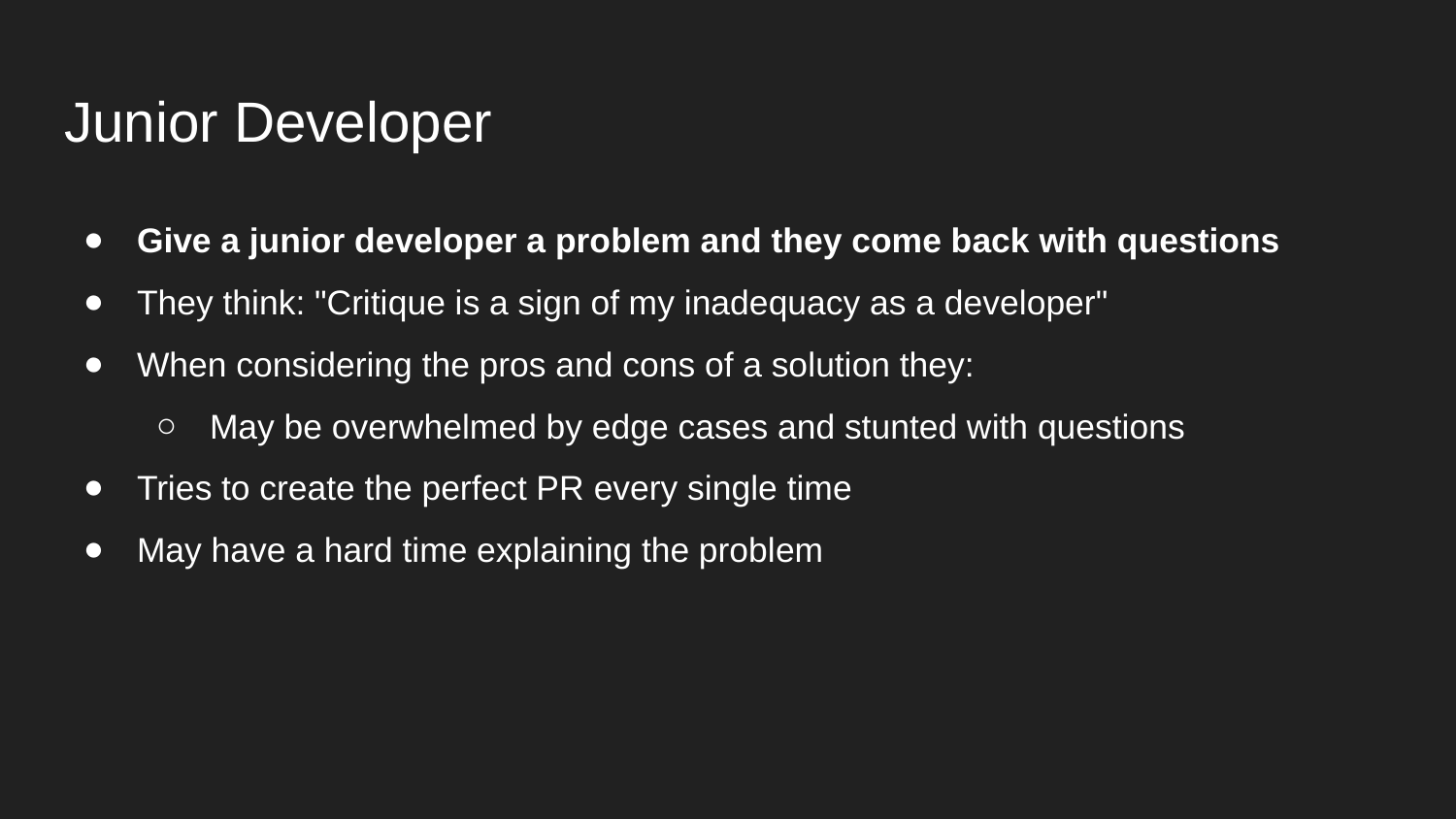

# Junior Developer
Give a junior developer a problem and they come back with questions
They think: "Critique is a sign of my inadequacy as a developer"
When considering the pros and cons of a solution they:
May be overwhelmed by edge cases and stunted with questions
Tries to create the perfect PR every single time
May have a hard time explaining the problem